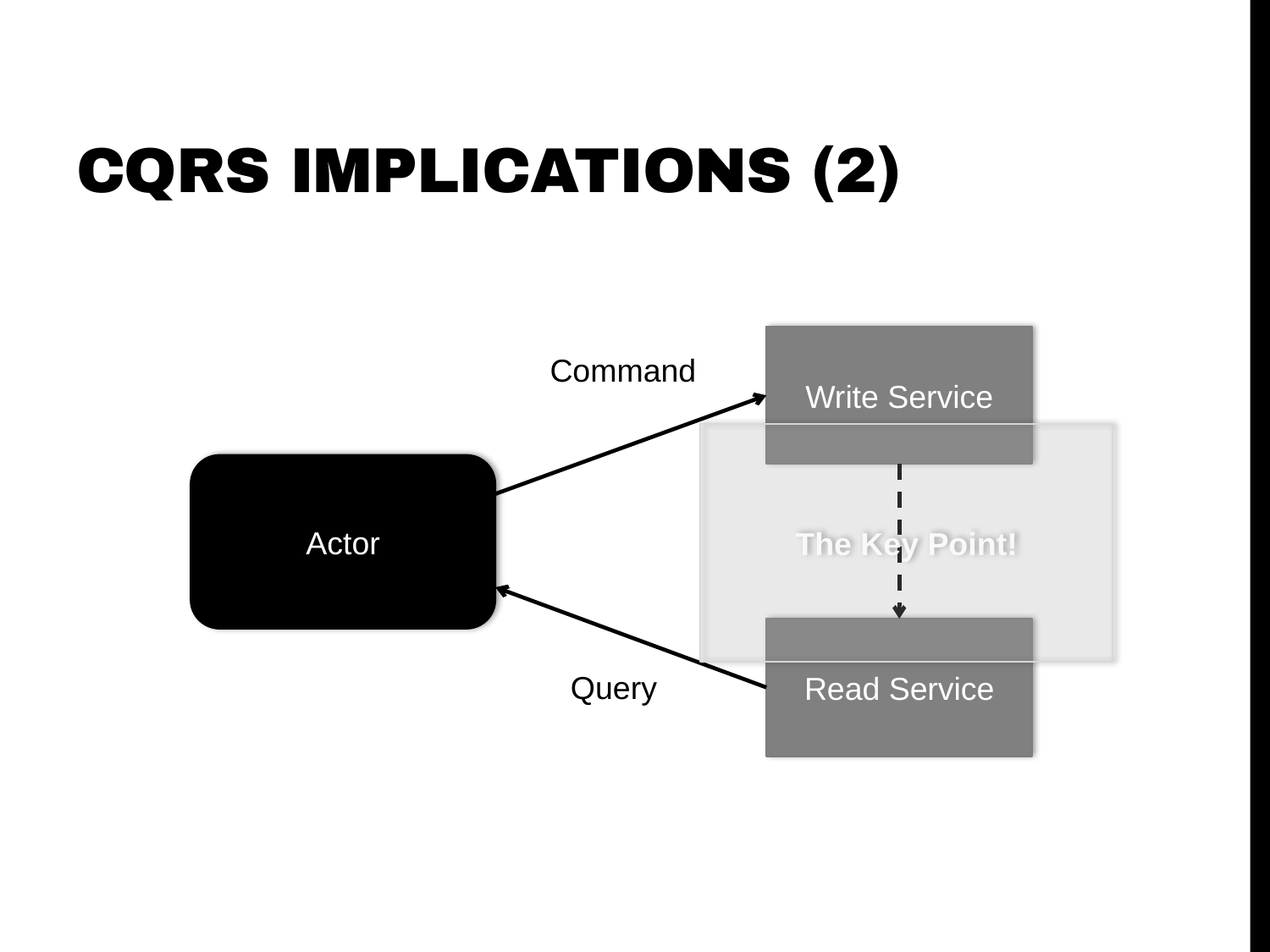

# Cqrs implications (2)

Write Service
Command
The Key Point!
Actor
Read Service
Query